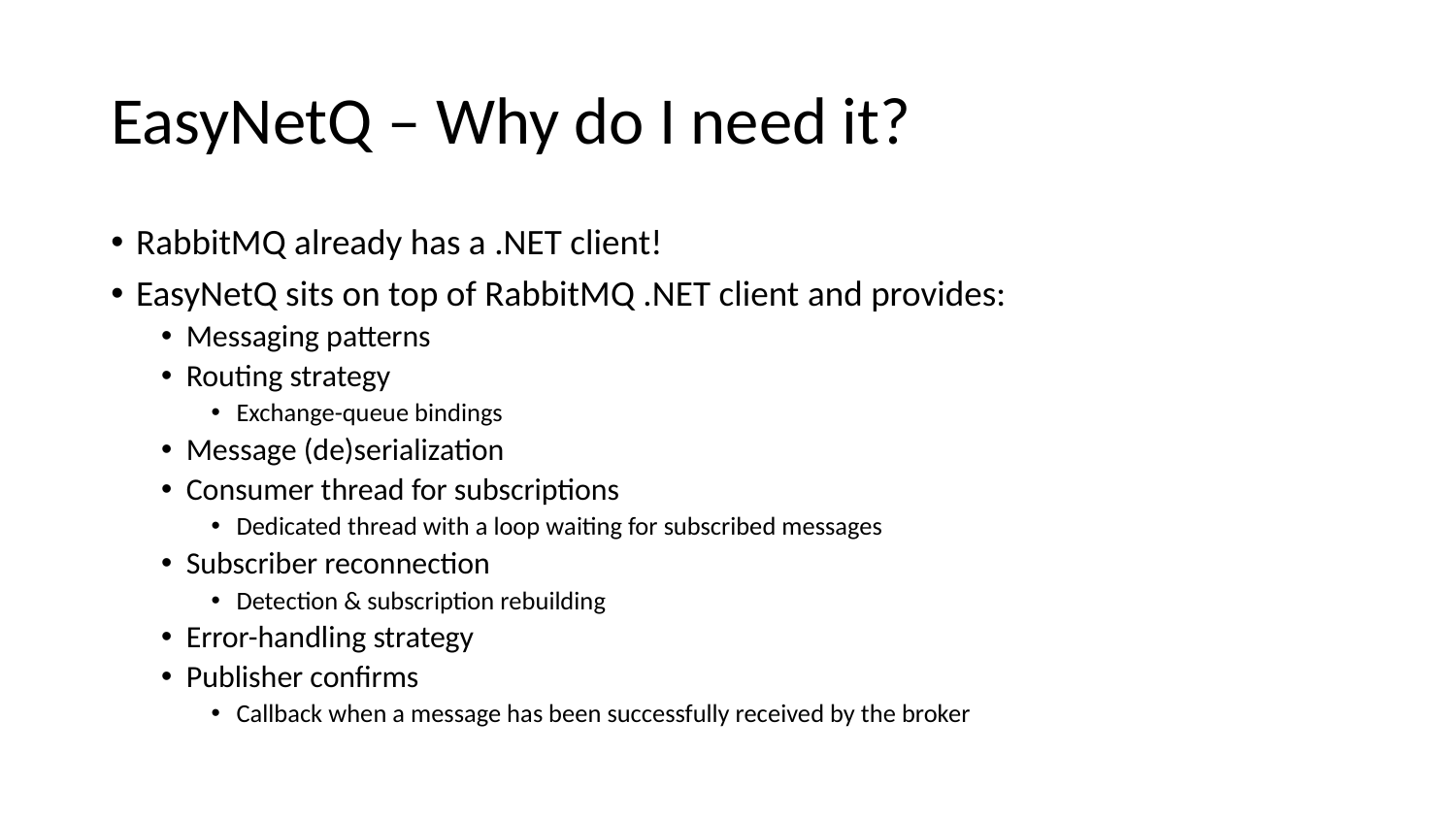

# EasyNetQ – Why do I need it?
RabbitMQ already has a .NET client!
EasyNetQ sits on top of RabbitMQ .NET client and provides:
Messaging patterns
Routing strategy
Exchange-queue bindings
Message (de)serialization
Consumer thread for subscriptions
Dedicated thread with a loop waiting for subscribed messages
Subscriber reconnection
Detection & subscription rebuilding
Error-handling strategy
Publisher confirms
Callback when a message has been successfully received by the broker